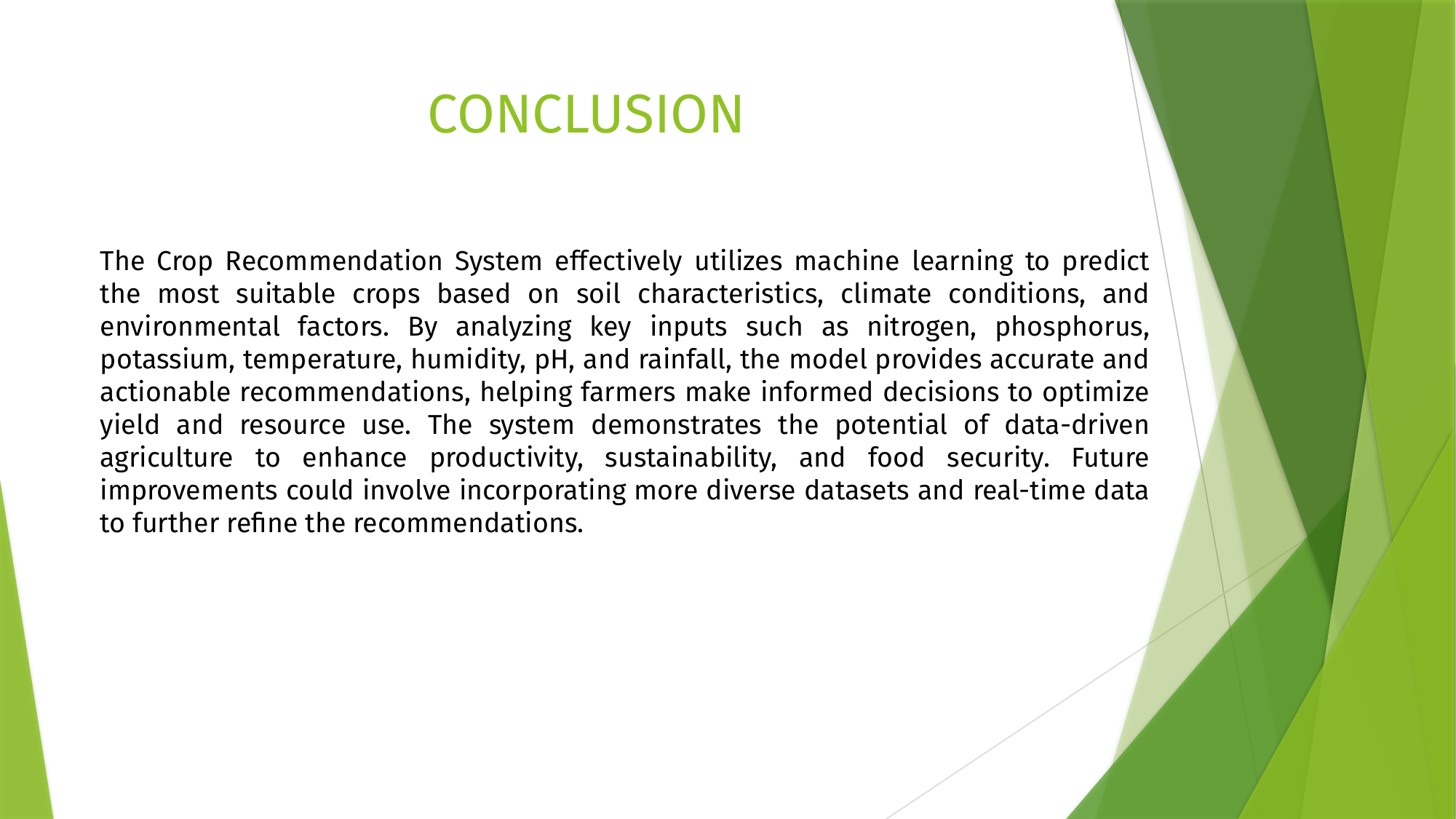

# CONCLUSION

The Crop Recommendation System effectively utilizes machine learning to predict the most suitable crops based on soil characteristics, climate conditions, and environmental factors. By analyzing key inputs such as nitrogen, phosphorus, potassium, temperature, humidity, pH, and rainfall, the model provides accurate and actionable recommendations, helping farmers make informed decisions to optimize yield and resource use. The system demonstrates the potential of data-driven agriculture to enhance productivity, sustainability, and food security. Future improvements could involve incorporating more diverse datasets and real-time data to further refine the recommendations.